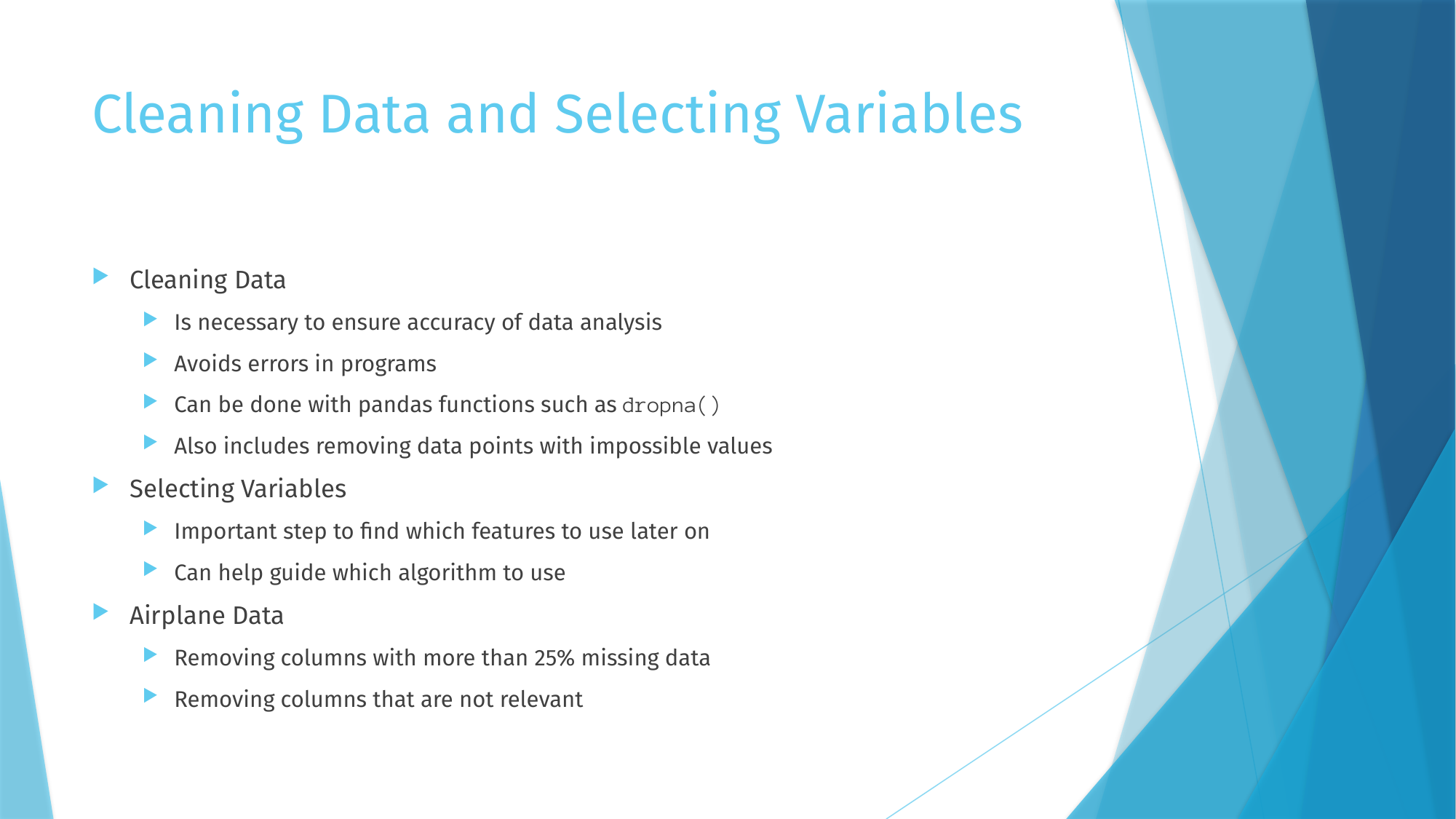

# Cleaning Data and Selecting Variables
Cleaning Data
Is necessary to ensure accuracy of data analysis
Avoids errors in programs
Can be done with pandas functions such as dropna()
Also includes removing data points with impossible values
Selecting Variables
Important step to find which features to use later on
Can help guide which algorithm to use
Airplane Data
Removing columns with more than 25% missing data
Removing columns that are not relevant